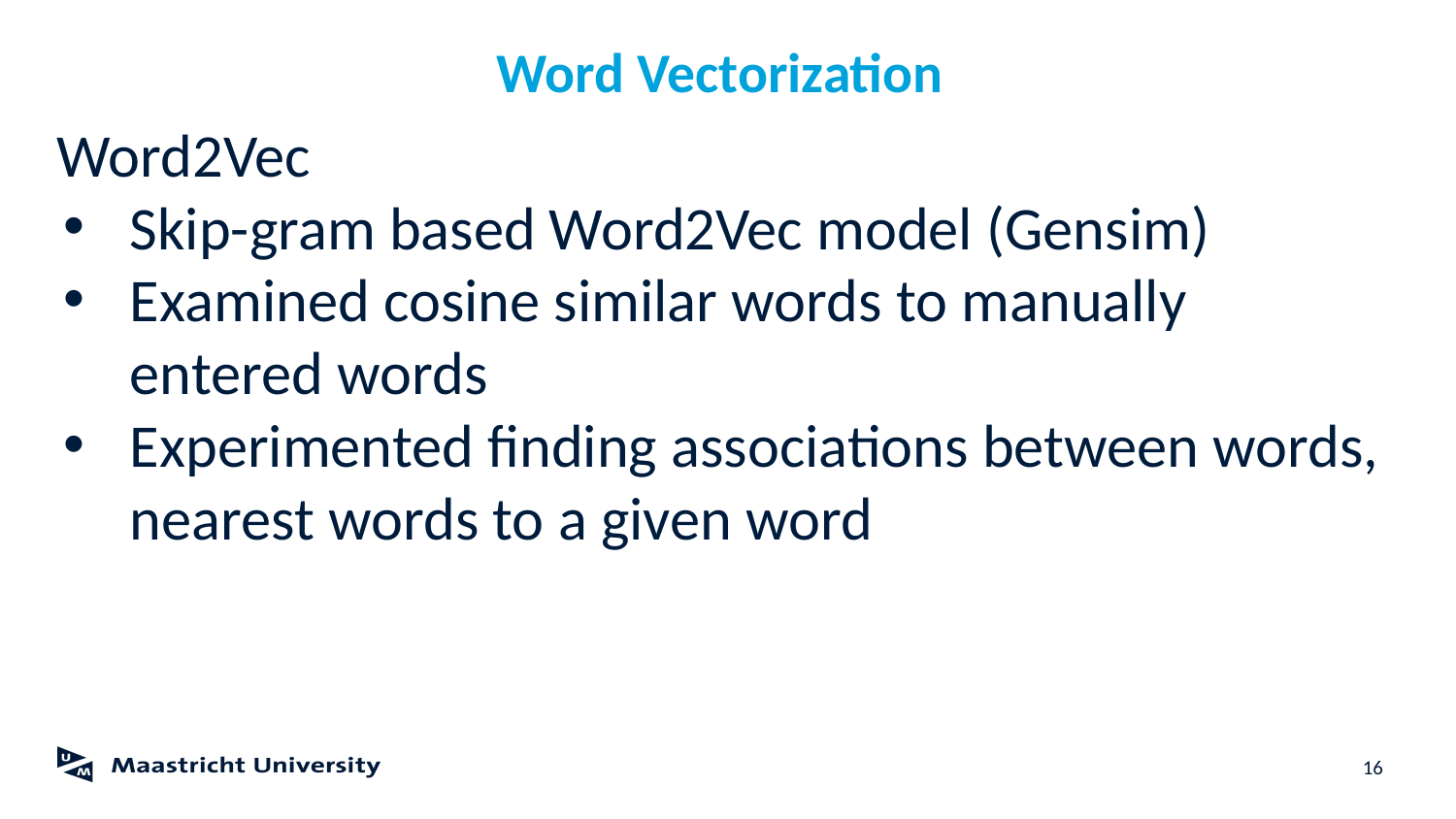

# Word Vectorization
Word2Vec
Skip-gram based Word2Vec model (Gensim)
Examined cosine similar words to manually entered words
Experimented finding associations between words, nearest words to a given word

16